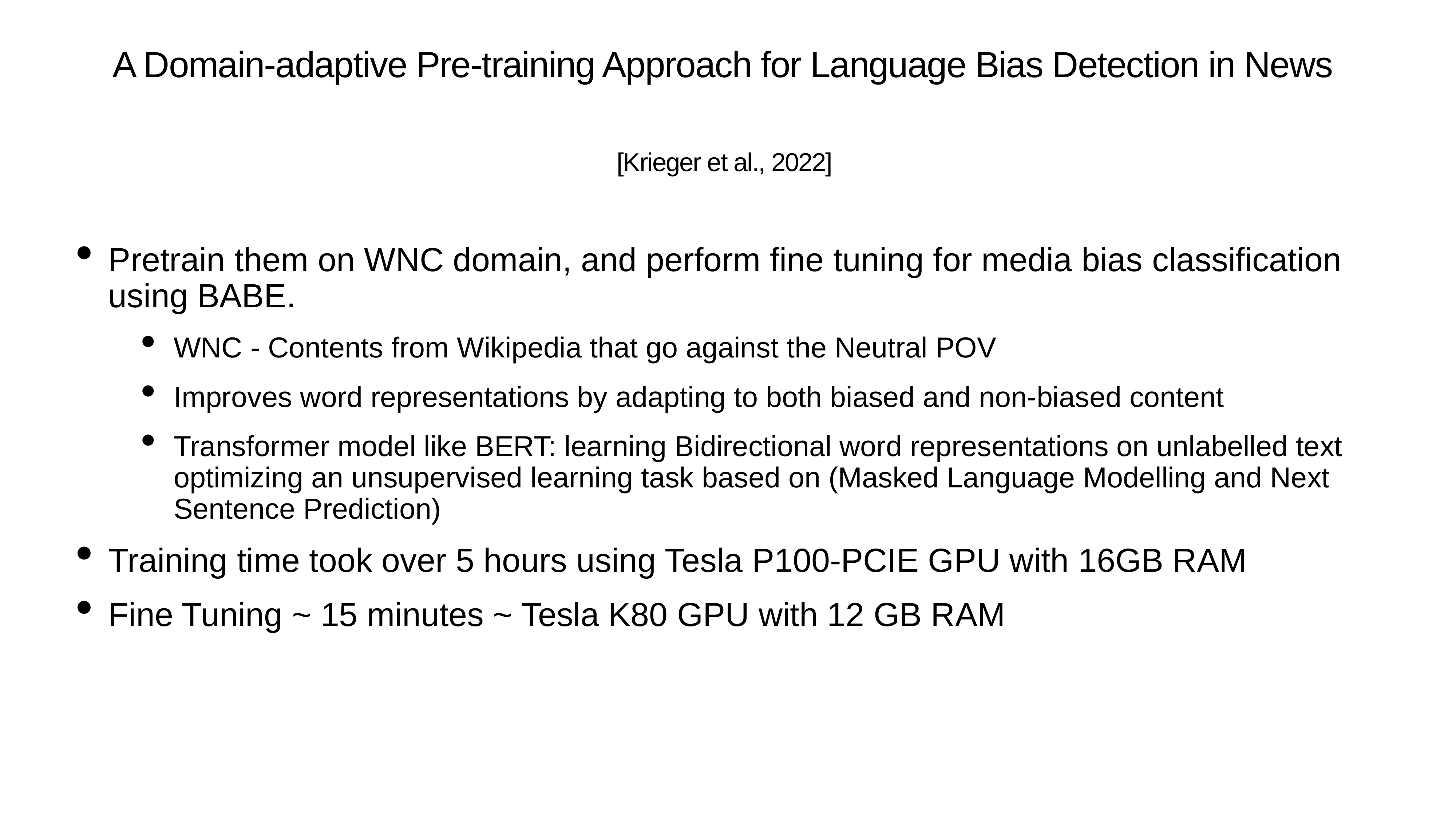

# A Domain-adaptive Pre-training Approach for Language Bias Detection in News
[Krieger et al., 2022]
Pretrain them on WNC domain, and perform fine tuning for media bias classification using BABE.
WNC - Contents from Wikipedia that go against the Neutral POV
Improves word representations by adapting to both biased and non-biased content
Transformer model like BERT: learning Bidirectional word representations on unlabelled text optimizing an unsupervised learning task based on (Masked Language Modelling and Next Sentence Prediction)
Training time took over 5 hours using Tesla P100-PCIE GPU with 16GB RAM
Fine Tuning ~ 15 minutes ~ Tesla K80 GPU with 12 GB RAM